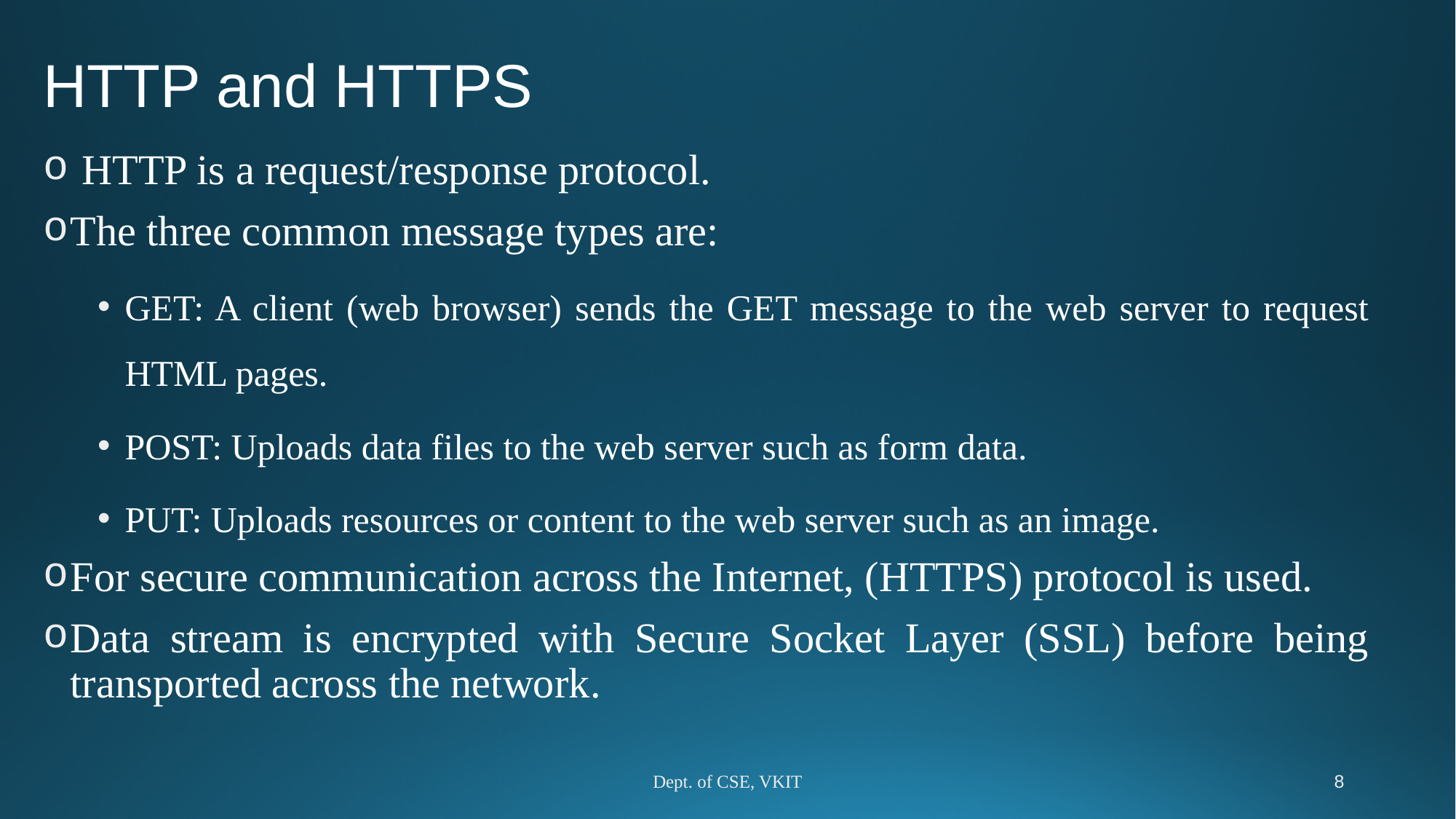

# HTTP and HTTPS
 HTTP is a request/response protocol.
The three common message types are:
GET: A client (web browser) sends the GET message to the web server to request HTML pages.
POST: Uploads data files to the web server such as form data.
PUT: Uploads resources or content to the web server such as an image.
For secure communication across the Internet, (HTTPS) protocol is used.
Data stream is encrypted with Secure Socket Layer (SSL) before being transported across the network.

Dept. of CSE, VKIT
8